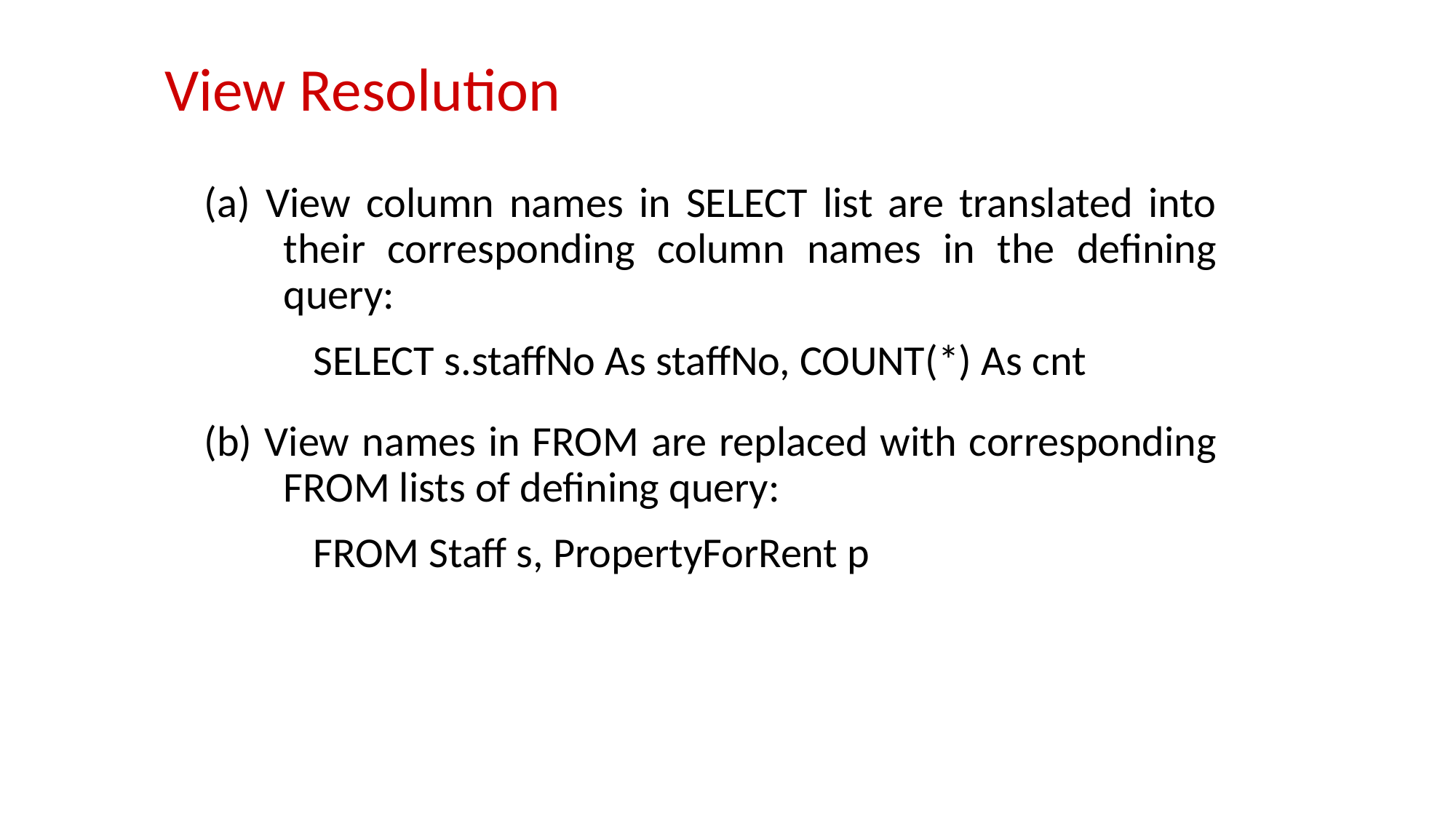

# View Resolution
(a) View column names in SELECT list are translated into their corresponding column names in the defining query:

SELECT s.staffNo As staffNo, COUNT(*) As cnt

(b) View names in FROM are replaced with corresponding FROM lists of defining query:

FROM Staff s, PropertyForRent p